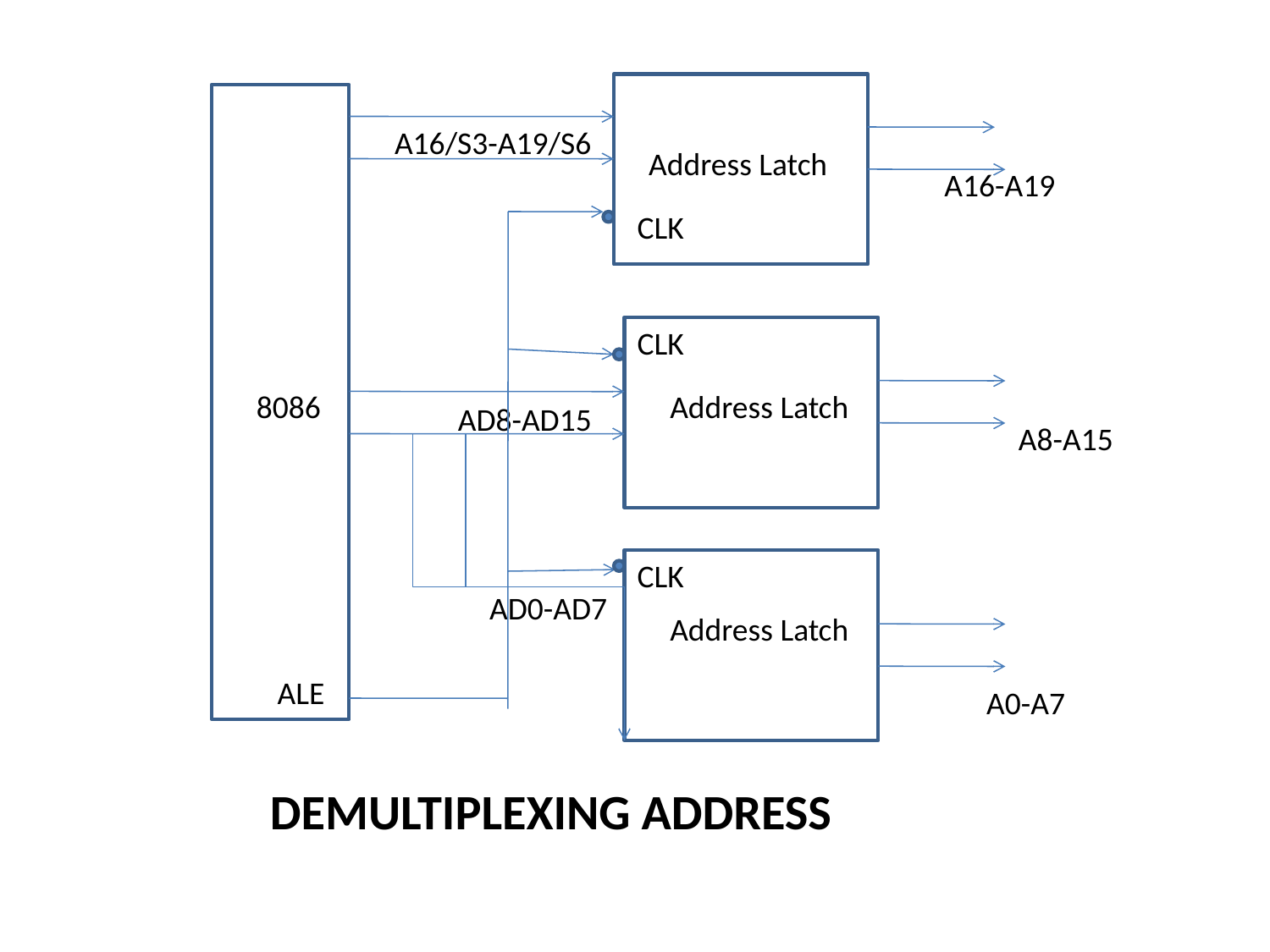

A16/S3-A19/S6
Address Latch
A16-A19
CLK

CLK

8086
Address Latch
AD8-AD15
A8-A15

CLK

AD0-AD7
Address Latch
ALE
A0-A7
DEMULTIPLEXING ADDRESS